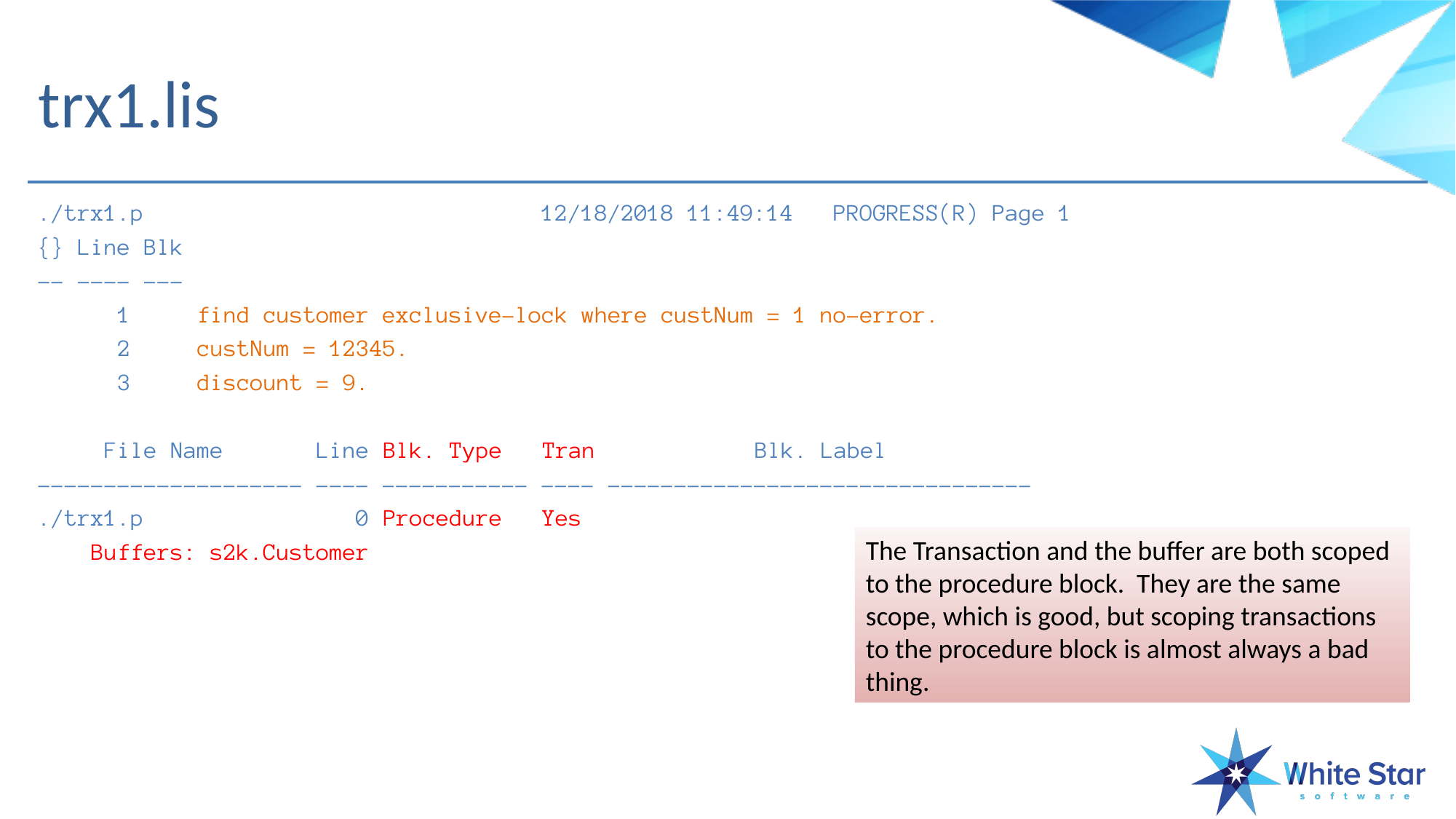

# trx1.lis
./trx1.p                              12/18/2018 11:49:14   PROGRESS(R) Page 1
{} Line Blk
-- ---- ---
      1     find customer exclusive-lock where custNum = 1 no-error.
      2     custNum = 12345.
      3     discount = 9.

     File Name       Line Blk. Type   Tran            Blk. Label
-------------------- ---- ----------- ---- --------------------------------
./trx1.p                0 Procedure   Yes
    Buffers: s2k.Customer

The Transaction and the buffer are both scoped to the procedure block.  They are the same scope, which is good, but scoping transactions to the procedure block is almost always a bad thing.